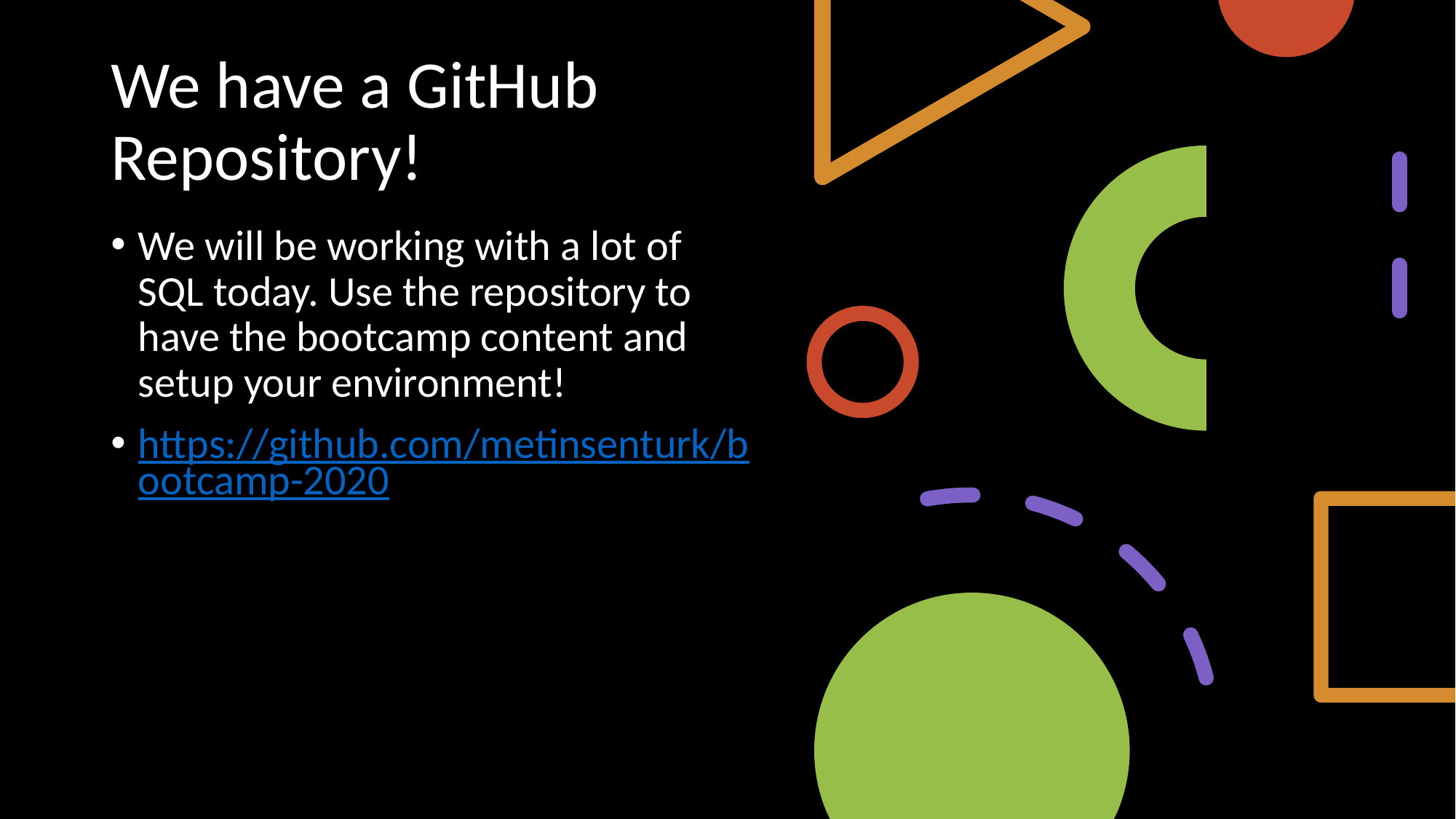

# We have a GitHub Repository!

We will be working with a lot of SQL today. Use the repository to have the bootcamp content and setup your environment!
https://github.com/metinsenturk/bootcamp-2020